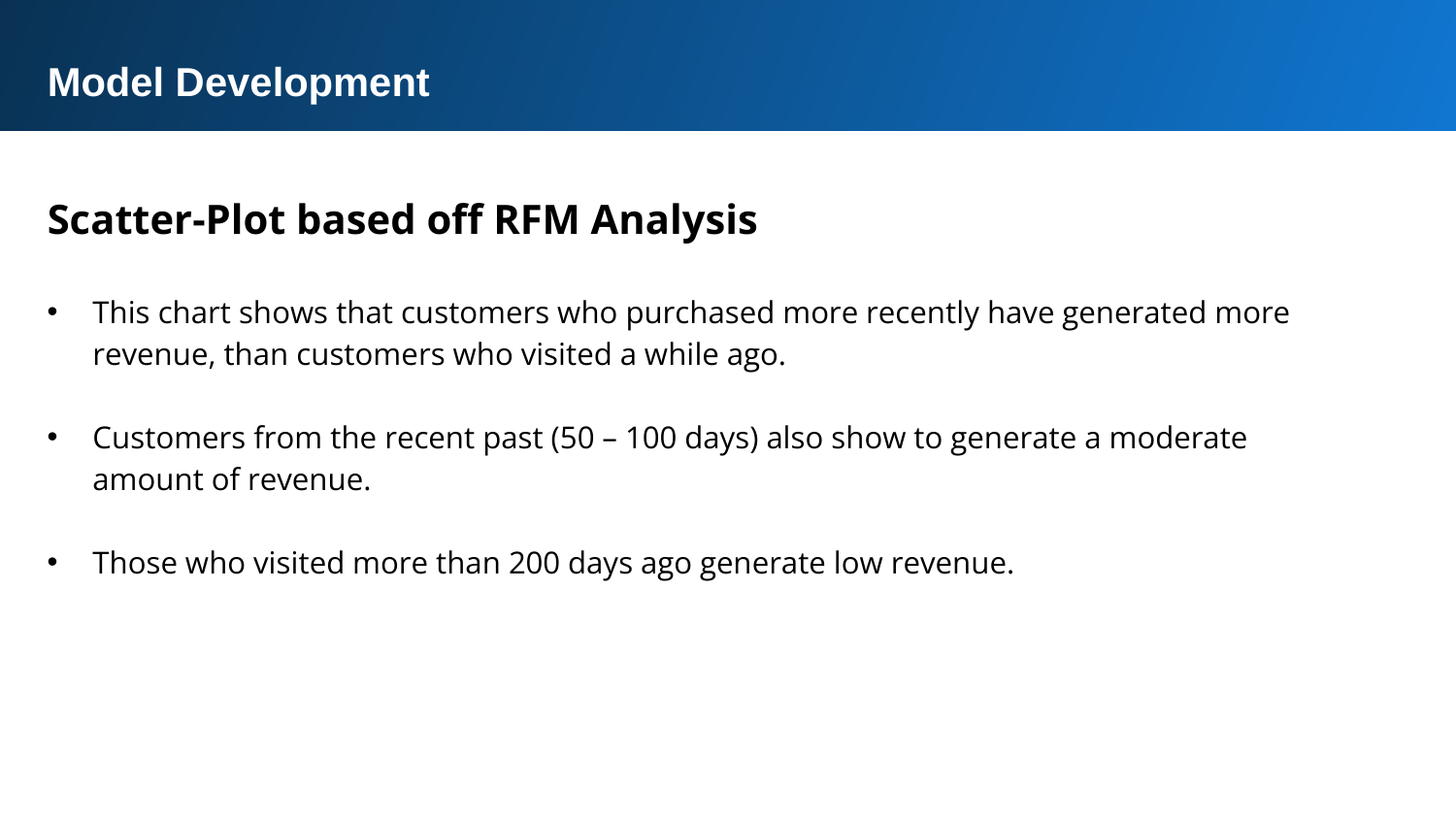

Model Development
Scatter-Plot based off RFM Analysis
This chart shows that customers who purchased more recently have generated more revenue, than customers who visited a while ago.

Customers from the recent past (50 – 100 days) also show to generate a moderate amount of revenue.

Those who visited more than 200 days ago generate low revenue.